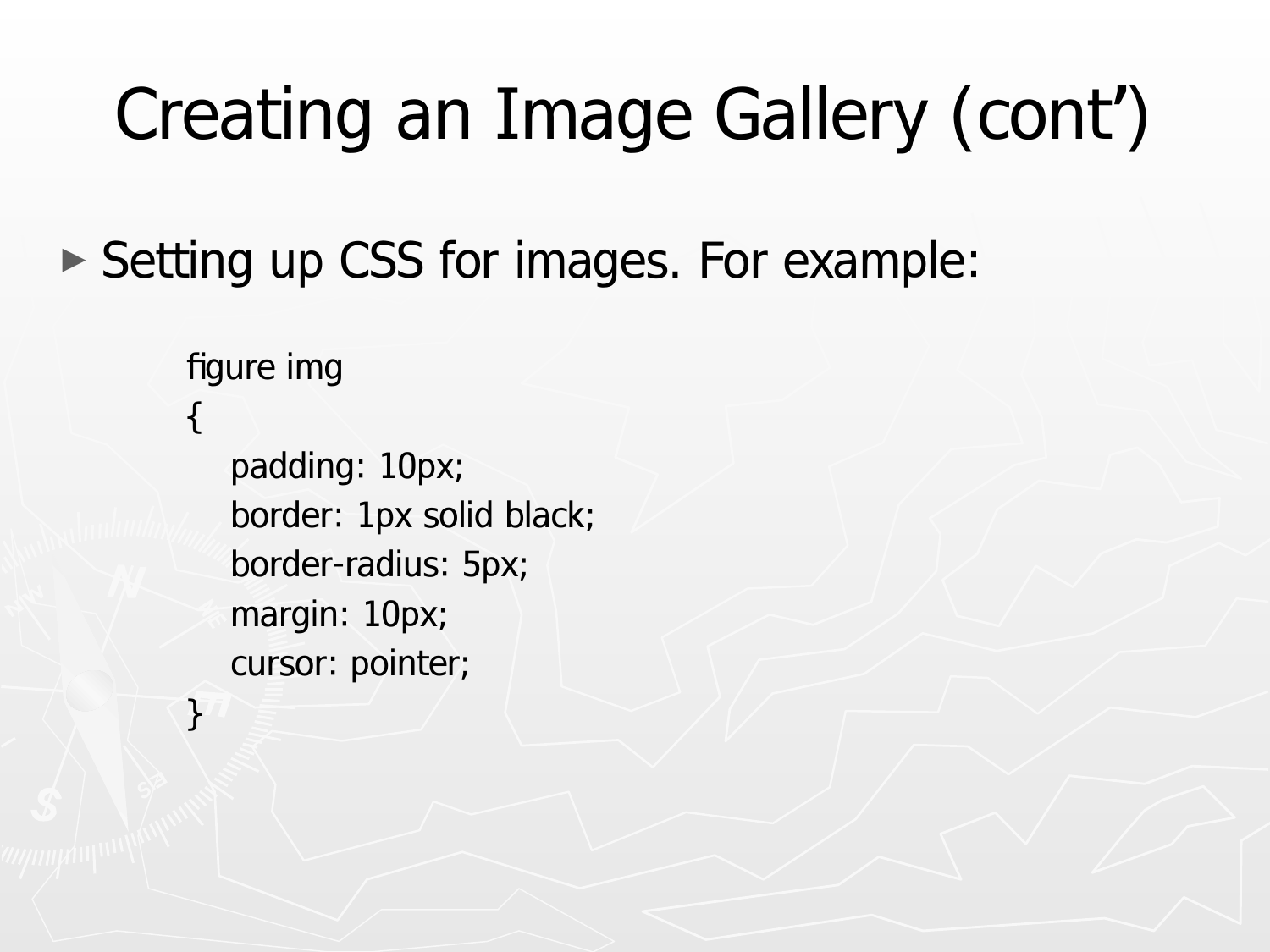

# Creating an Image Gallery (cont’)
Setting up CSS for images. For example:

            figure img
            {
                padding: 10px;
                border: 1px solid black;
                border-radius: 5px;
                margin: 10px;
                cursor: pointer;
            }